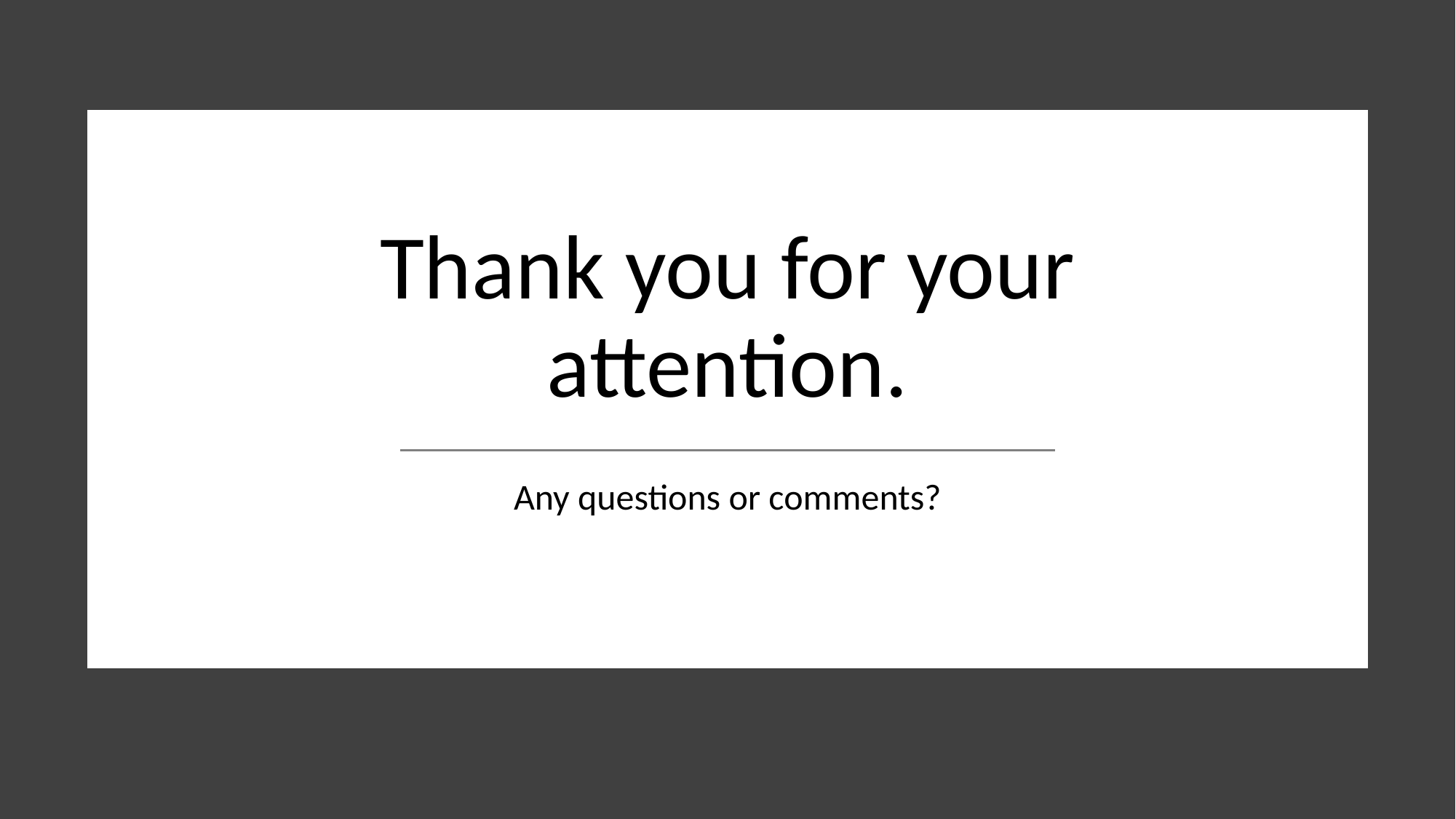

# Thank you for your attention.
Any questions or comments?